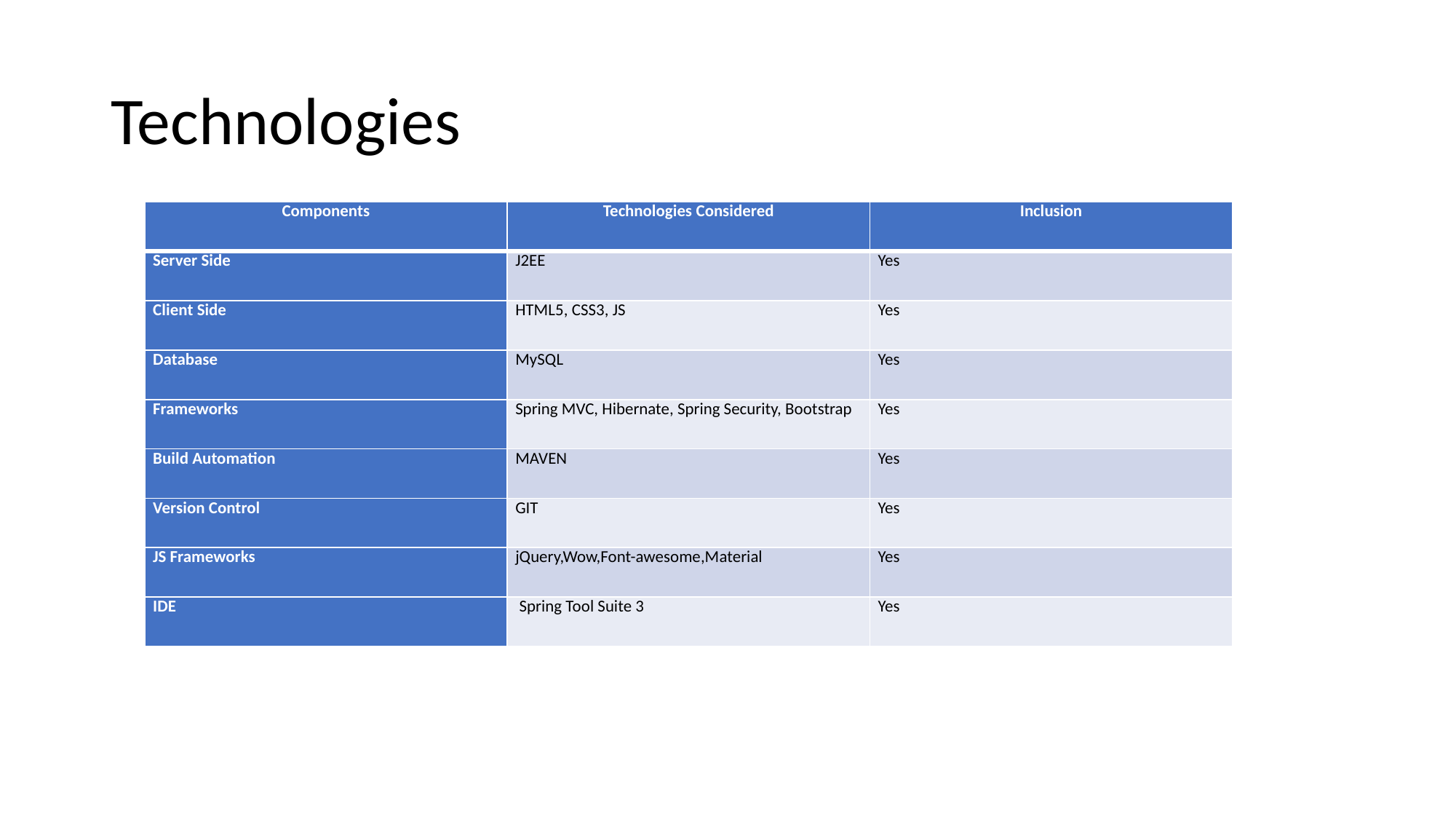

# Technologies
| Components | Technologies Considered | Inclusion |
| --- | --- | --- |
| Server Side | J2EE | Yes |
| Client Side | HTML5, CSS3, JS | Yes |
| Database | MySQL | Yes |
| Frameworks | Spring MVC, Hibernate, Spring Security, Bootstrap | Yes |
| Build Automation | MAVEN | Yes |
| Version Control | GIT | Yes |
| JS Frameworks | jQuery,Wow,Font-awesome,Material | Yes |
| IDE | Spring Tool Suite 3 | Yes |